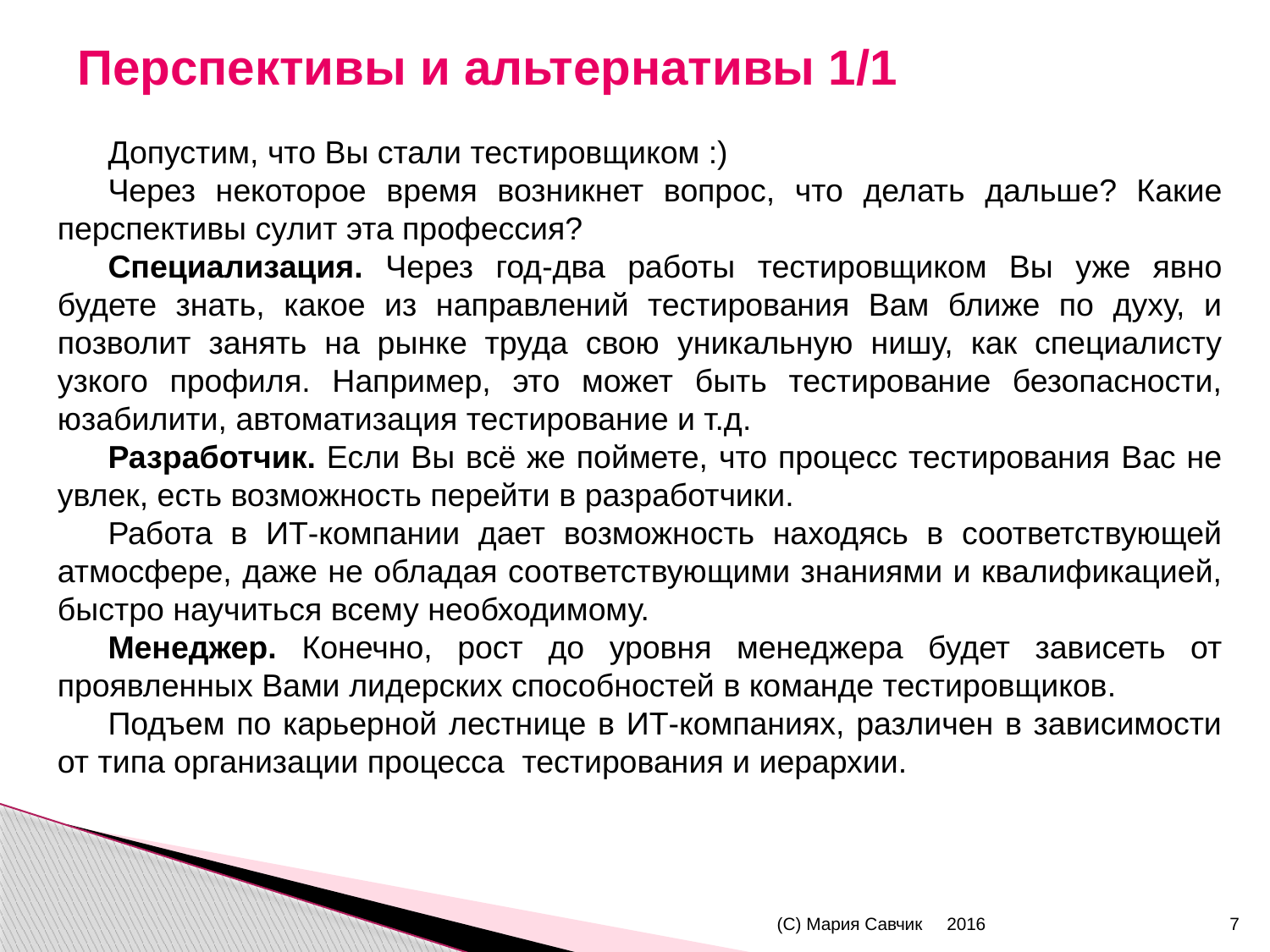

# Перспективы и альтернативы 1/1
Допустим, что Вы стали тестировщиком :)
Через некоторое время возникнет вопрос, что делать дальше? Какие перспективы сулит эта профессия?
Специализация. Через год-два работы тестировщиком Вы уже явно будете знать, какое из направлений тестирования Вам ближе по духу, и позволит занять на рынке труда свою уникальную нишу, как специалисту узкого профиля. Например, это может быть тестирование безопасности, юзабилити, автоматизация тестирование и т.д.
Разработчик. Если Вы всё же поймете, что процесс тестирования Вас не увлек, есть возможность перейти в разработчики.
Работа в ИТ-компании дает возможность находясь в соответствующей атмосфере, даже не обладая соответствующими знаниями и квалификацией, быстро научиться всему необходимому.
Менеджер. Конечно, рост до уровня менеджера будет зависеть от проявленных Вами лидерских способностей в команде тестировщиков.
Подъем по карьерной лестнице в ИТ-компаниях, различен в зависимости от типа организации процесса  тестирования и иерархии.
(С) Мария Савчик
2016
7